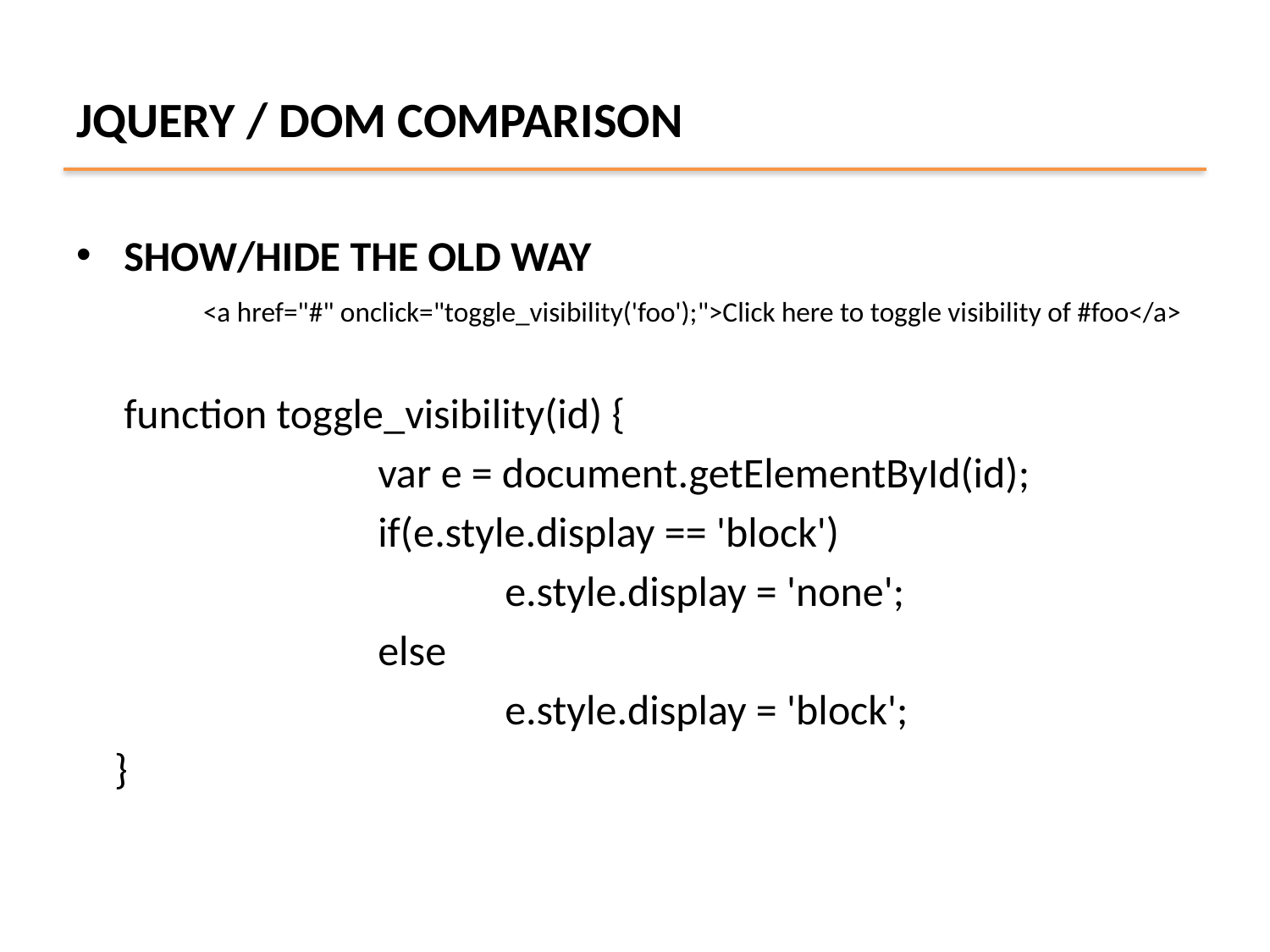

# JQUERY / DOM COMPARISON
SHOW/HIDE THE OLD WAY
	<a href="#" onclick="toggle_visibility('foo');">Click here to toggle visibility of #foo</a>

	function toggle_visibility(id) {
      		var e = document.getElementById(id);
       		if(e.style.display == 'block')
          			e.style.display = 'none';
       		else
          			e.style.display = 'block';
    }